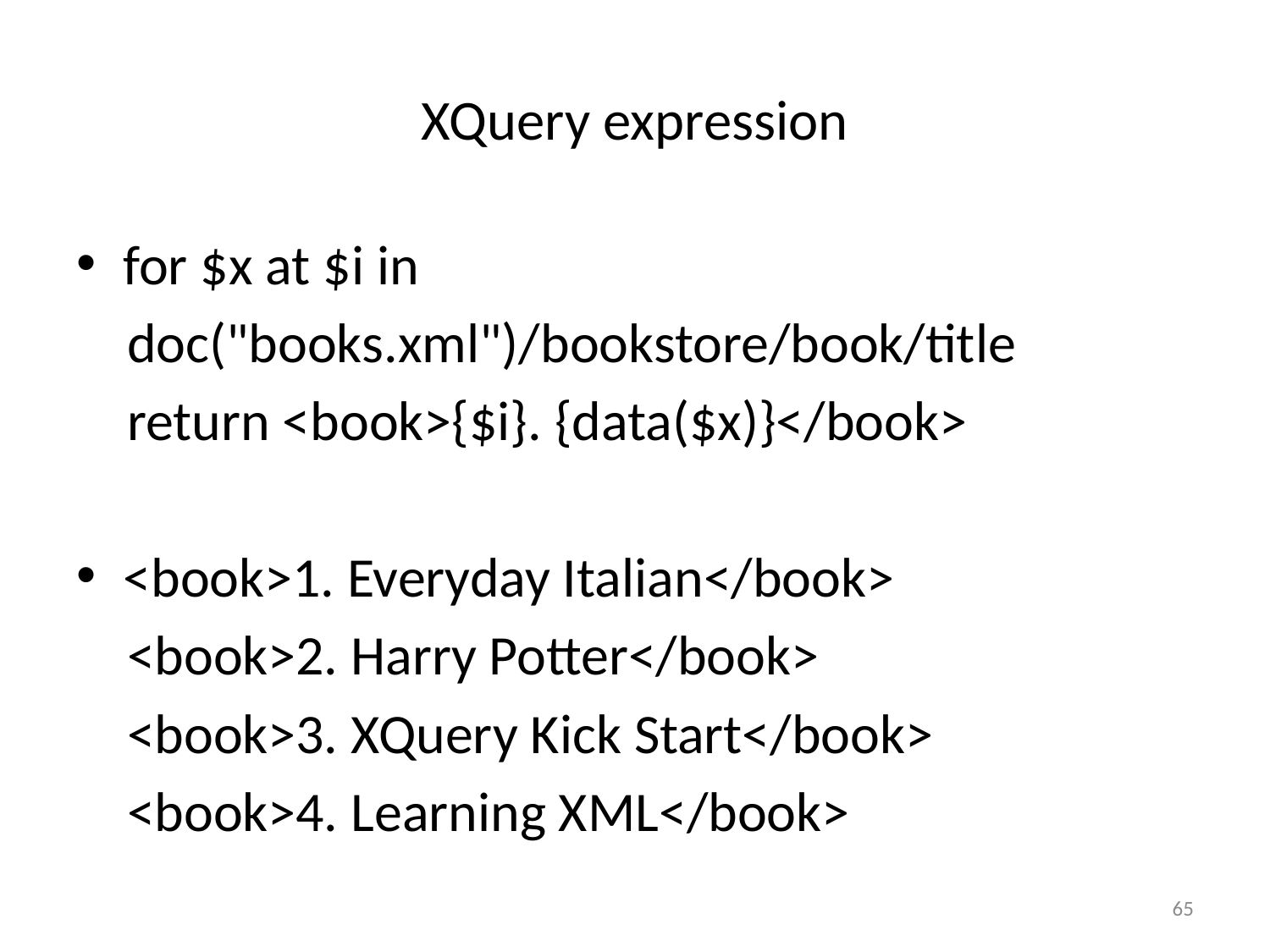

# XQuery expression
for $x at $i in
    doc("books.xml")/bookstore/book/title
    return <book>{$i}. {data($x)}</book>

<book>1. Everyday Italian</book>
    <book>2. Harry Potter</book>
    <book>3. XQuery Kick Start</book>
    <book>4. Learning XML</book>

65